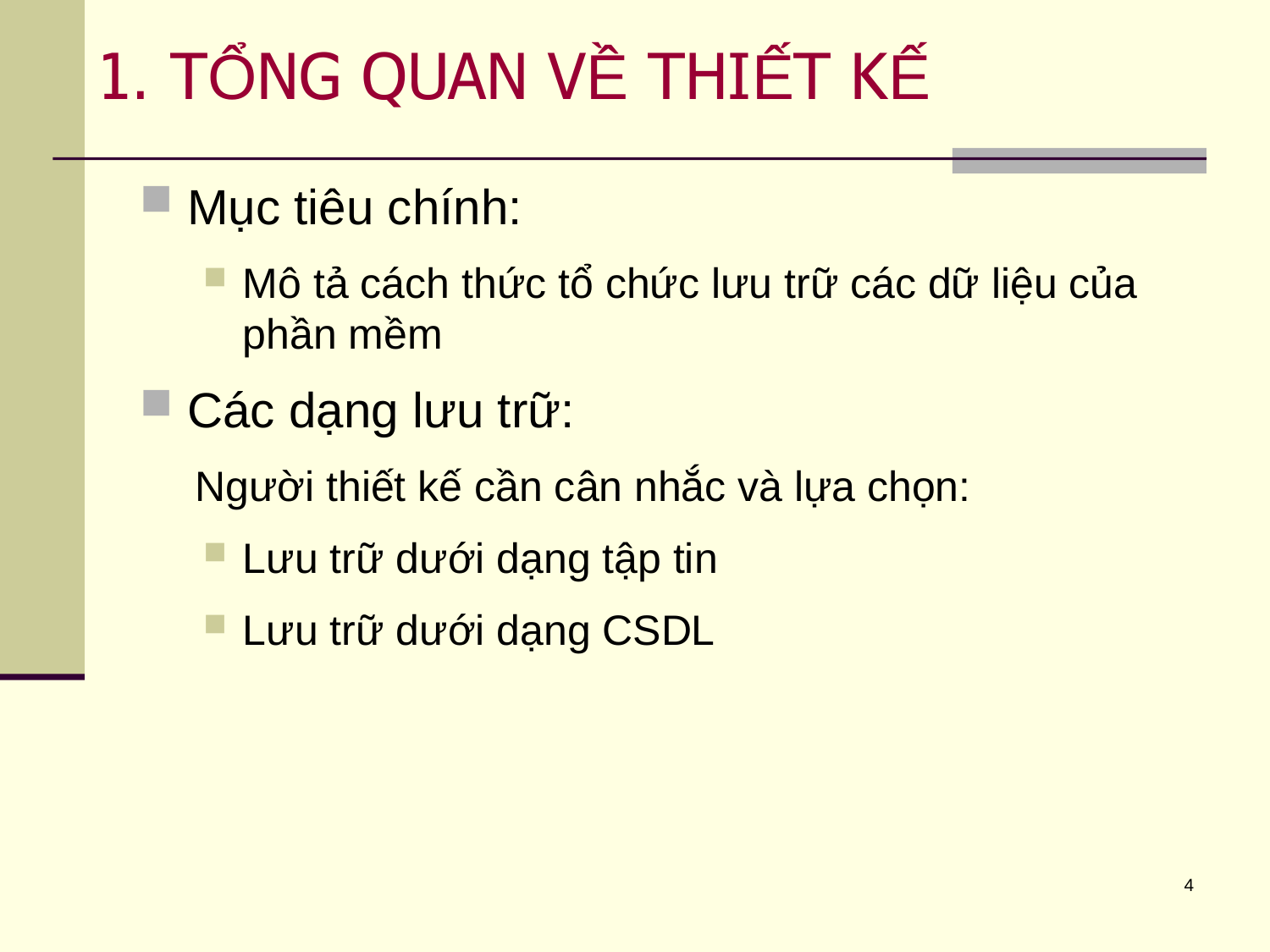

# 1. TỔNG QUAN VỀ THIẾT KẾ
Mục tiêu chính:
Mô tả cách thức tổ chức lưu trữ các dữ liệu của phần mềm
Các dạng lưu trữ:
Người thiết kế cần cân nhắc và lựa chọn:
Lưu trữ dưới dạng tập tin
Lưu trữ dưới dạng CSDL
4